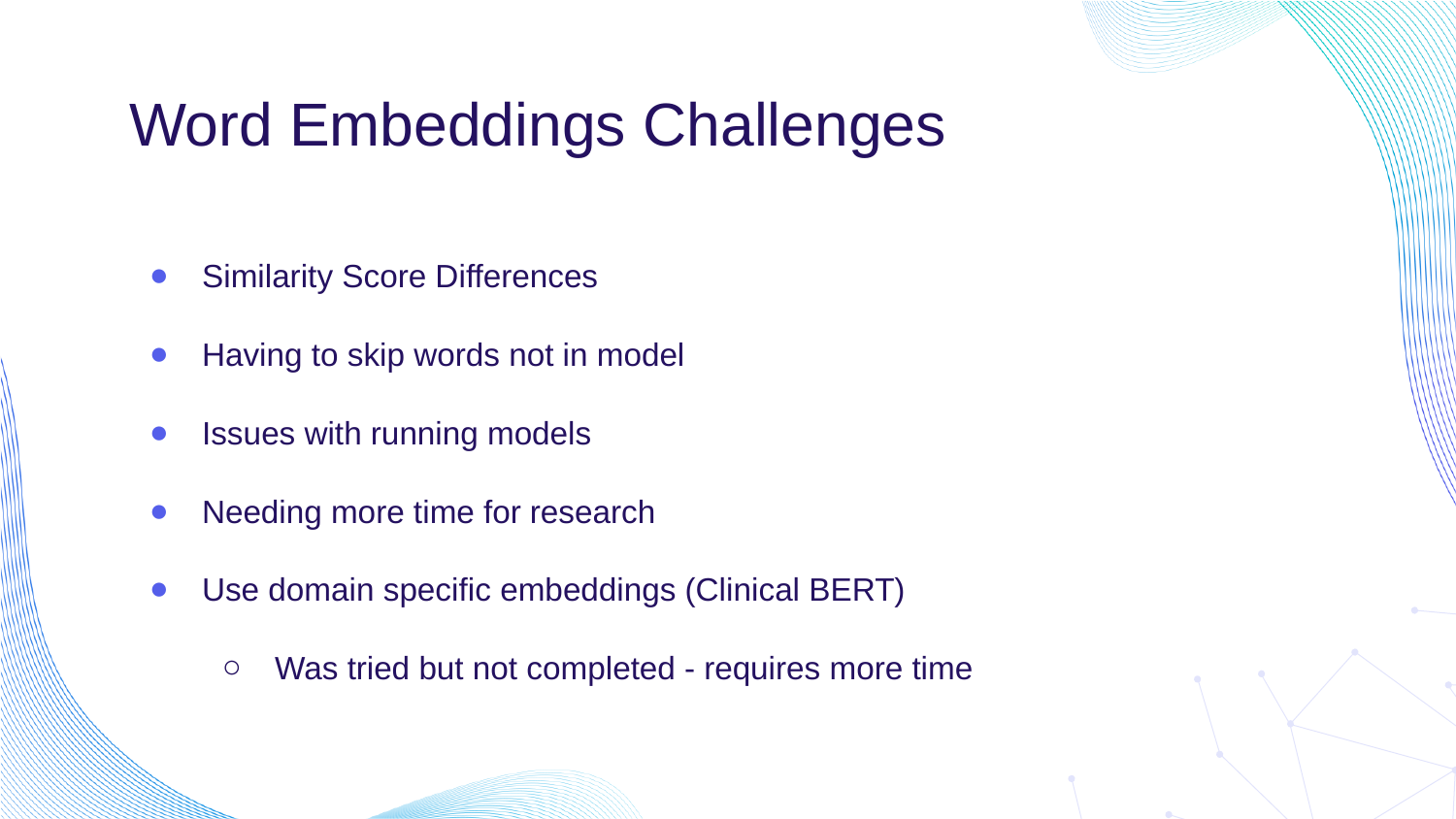

# Word Embeddings Challenges
Similarity Score Differences
Having to skip words not in model
Issues with running models
Needing more time for research
Use domain specific embeddings (Clinical BERT)
Was tried but not completed - requires more time